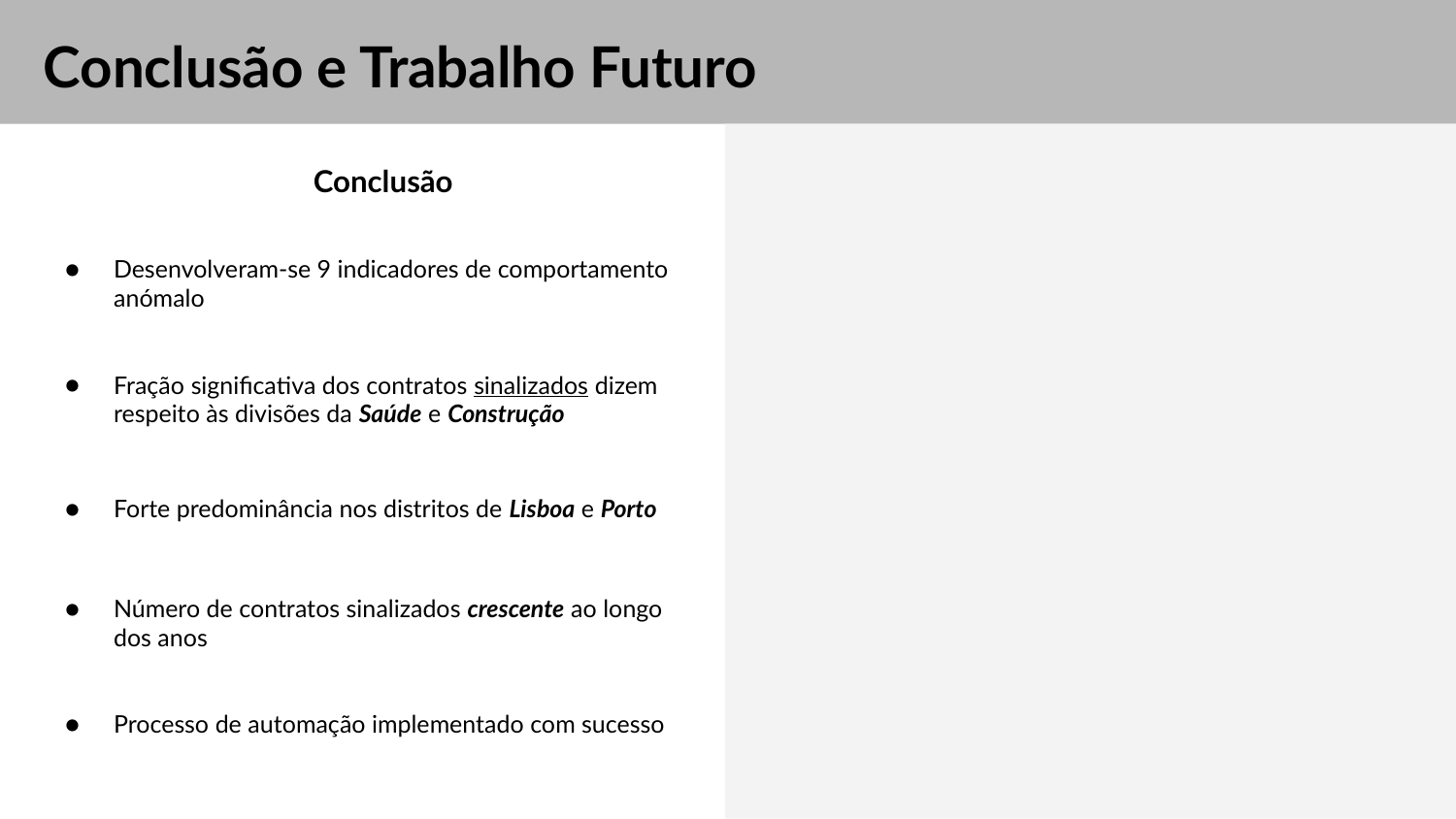

# Conclusão e Trabalho Futuro

Conclusão
Desenvolveram-se 9 indicadores de comportamento anómalo
Fração significativa dos contratos sinalizados dizem respeito às divisões da Saúde e Construção
Forte predominância nos distritos de Lisboa e Porto
Número de contratos sinalizados crescente ao longo dos anos
Processo de automação implementado com sucesso